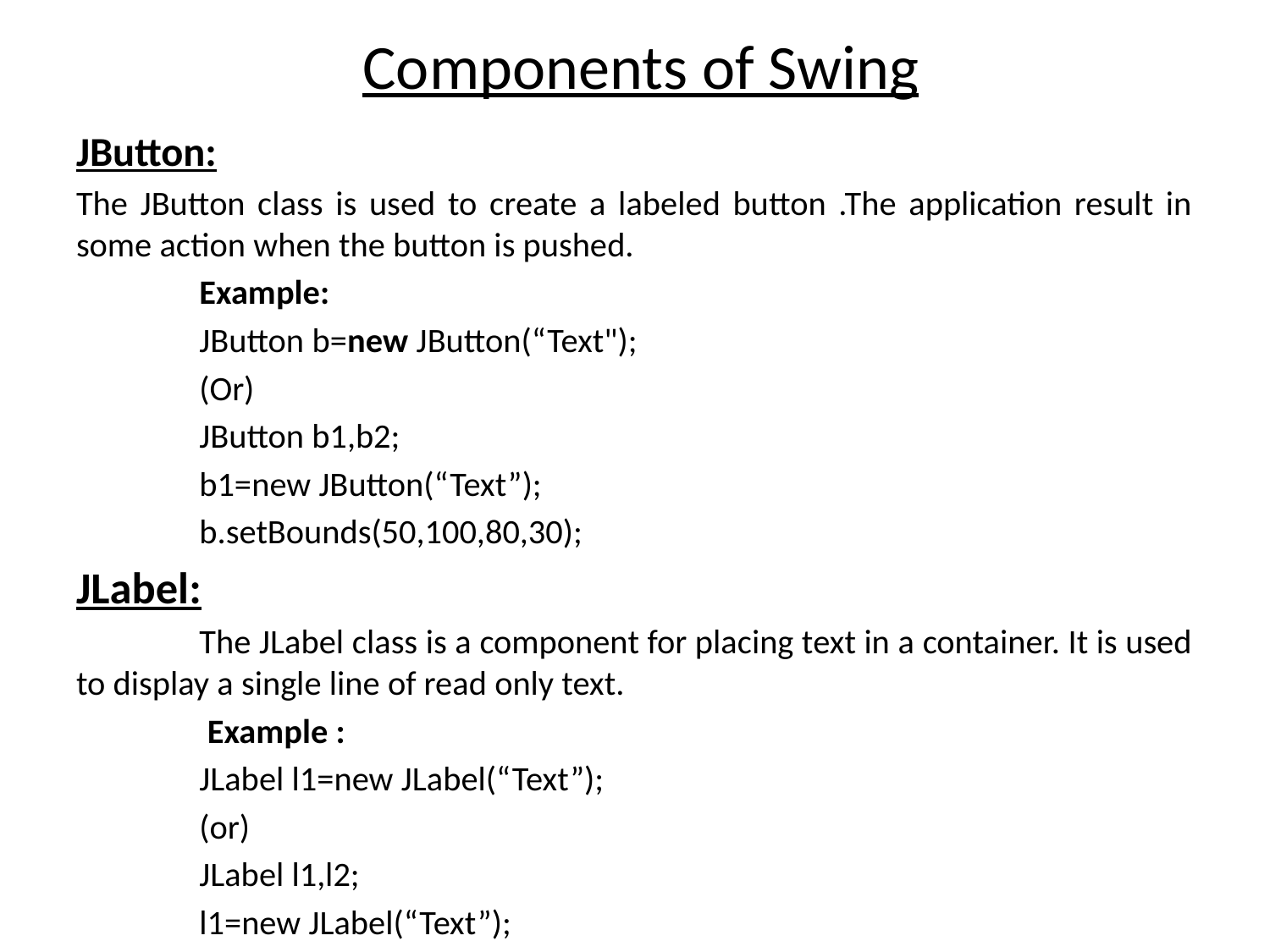

# Components of Swing
JButton:
The JButton class is used to create a labeled button .The application result in some action when the button is pushed.
	Example:
		JButton b=new JButton(“Text");
		(Or)
		JButton b1,b2;
		b1=new JButton(“Text”);
		b.setBounds(50,100,80,30);
JLabel:
	The JLabel class is a component for placing text in a container. It is used to display a single line of read only text.
	 Example :
		JLabel l1=new JLabel(“Text”);
		(or)
		JLabel l1,l2;
		l1=new JLabel(“Text”);